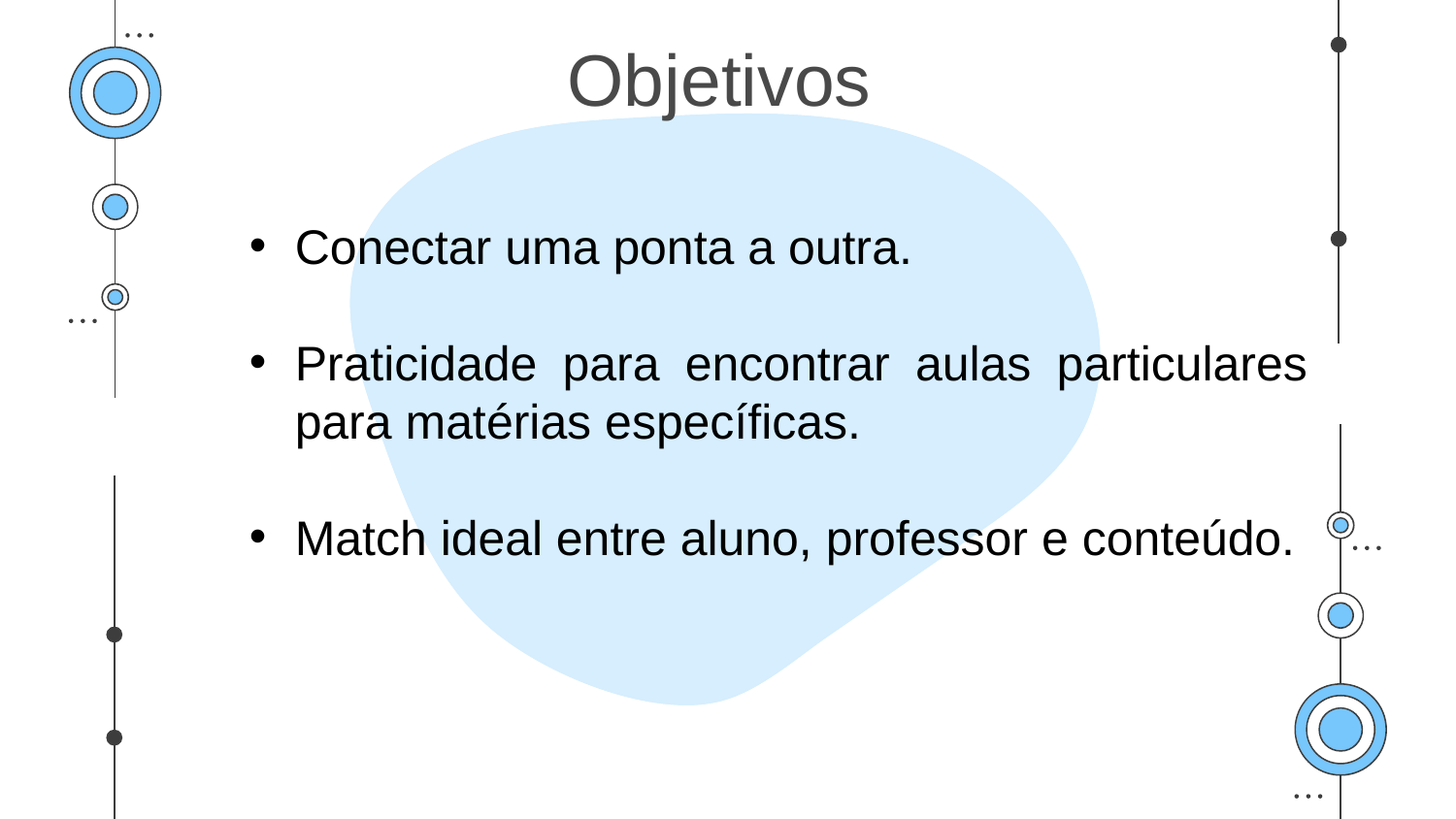

# Objetivos
Conectar uma ponta a outra.

Praticidade para encontrar aulas particulares para matérias específicas.

Match ideal entre aluno, professor e conteúdo.